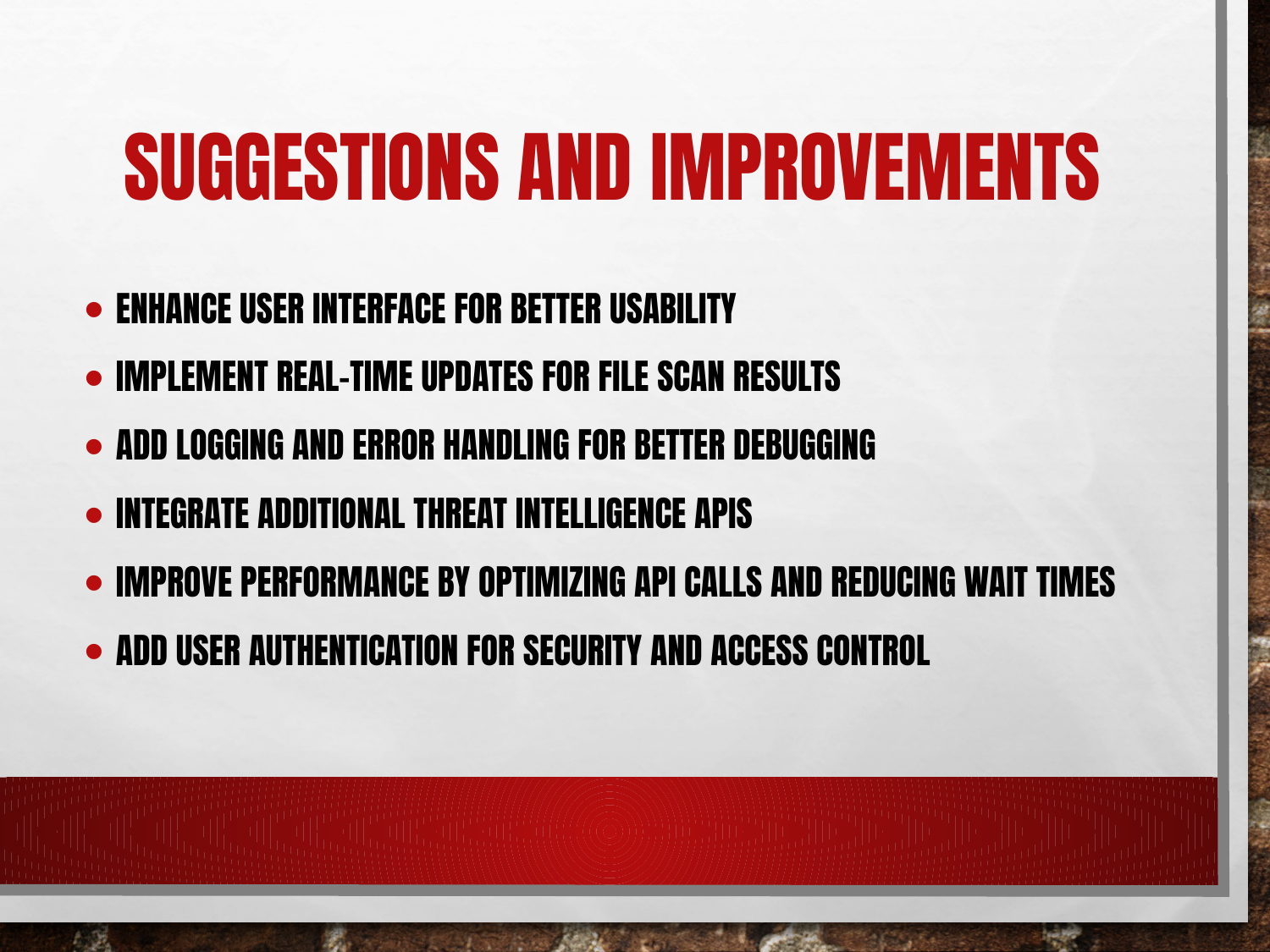

# Suggestions and Improvements
Enhance user interface for better usability
Implement real-time updates for file scan results
Add logging and error handling for better debugging
Integrate additional threat intelligence APIs
Improve performance by optimizing API calls and reducing wait times
Add user authentication for security and access control